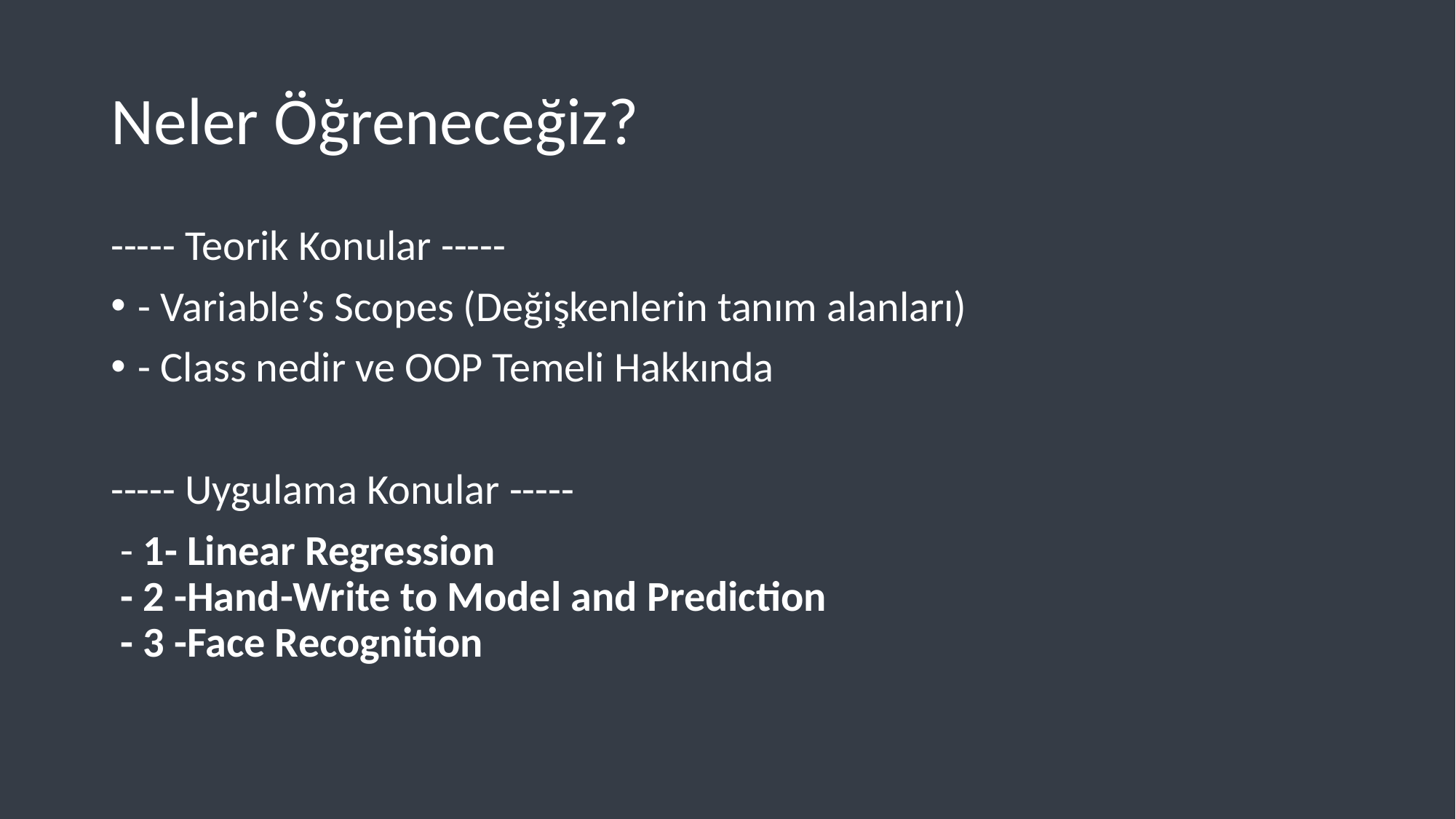

# Neler Öğreneceğiz?
----- Teorik Konular -----
- Variable’s Scopes (Değişkenlerin tanım alanları)
- Class nedir ve OOP Temeli Hakkında

----- Uygulama Konular -----
 - 1- Linear Regression
 - 2 -Hand-Write to Model and Prediction
 - 3 -Face Recognition